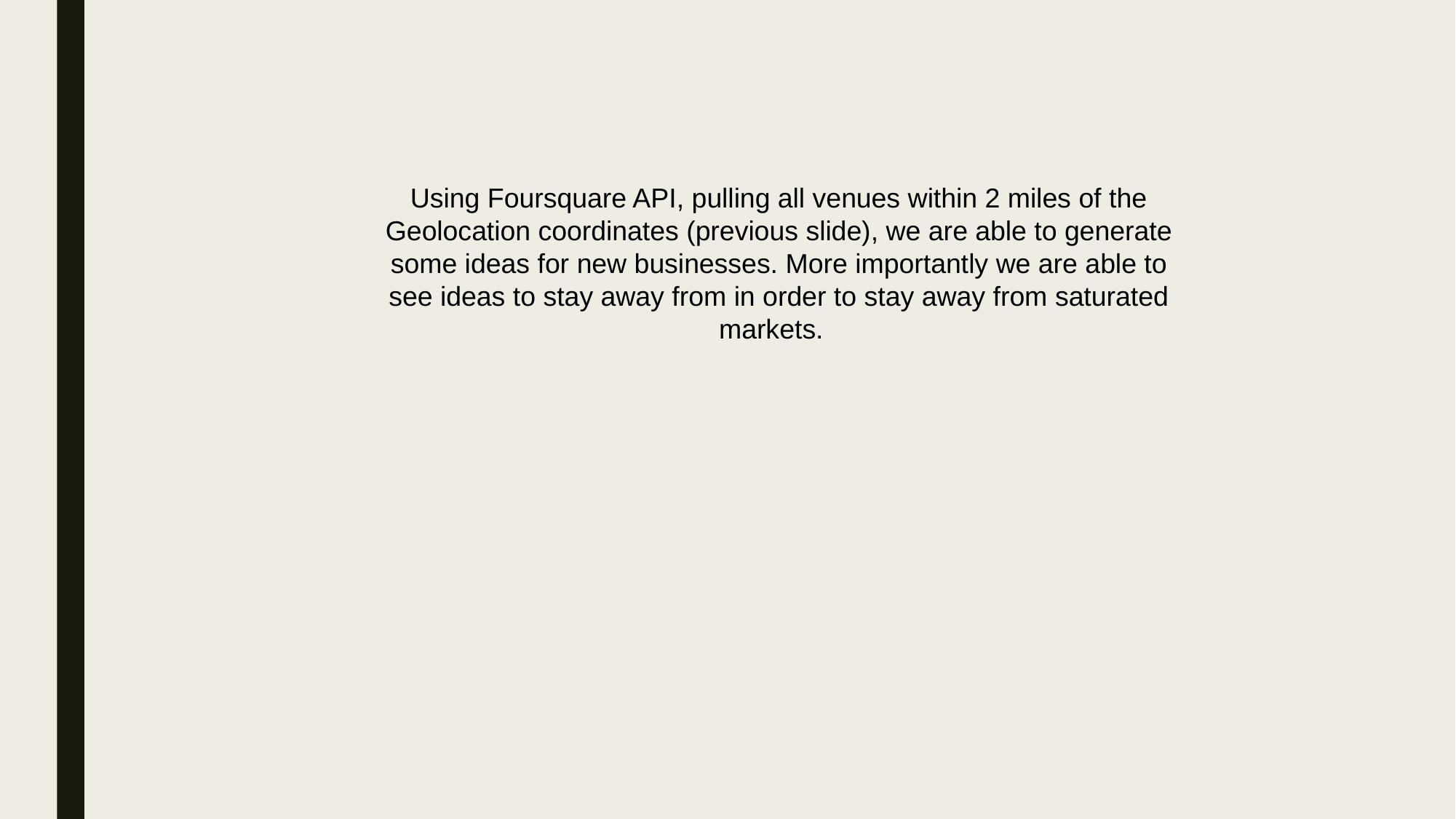

Using Foursquare API, pulling all venues within 2 miles of the Geolocation coordinates (previous slide), we are able to generate some ideas for new businesses. More importantly we are able to see ideas to stay away from in order to stay away from saturated markets.